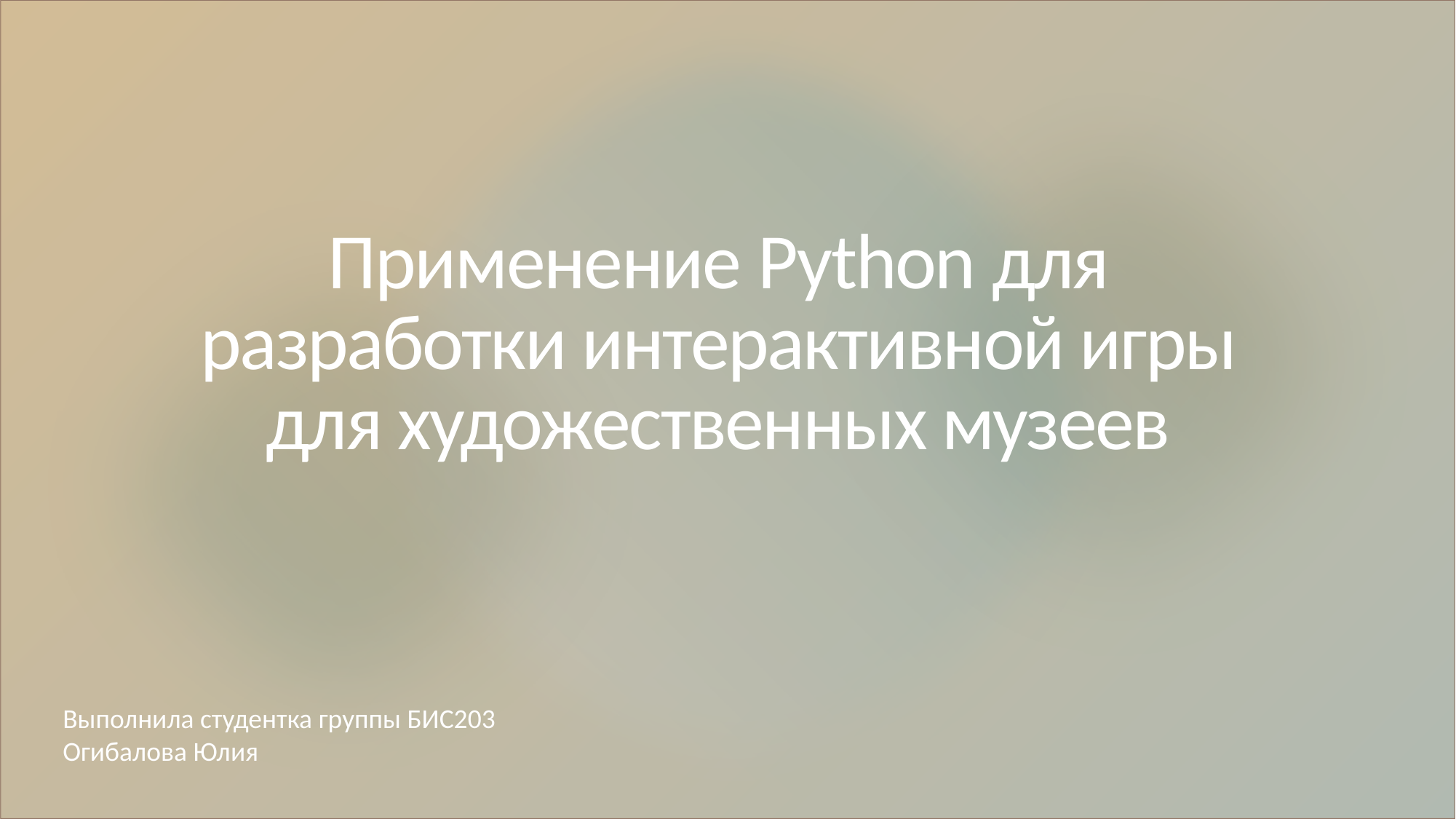

# Применение Python для разработки интерактивной игры для художественных музеев
Выполнила студентка группы БИС203
Огибалова Юлия